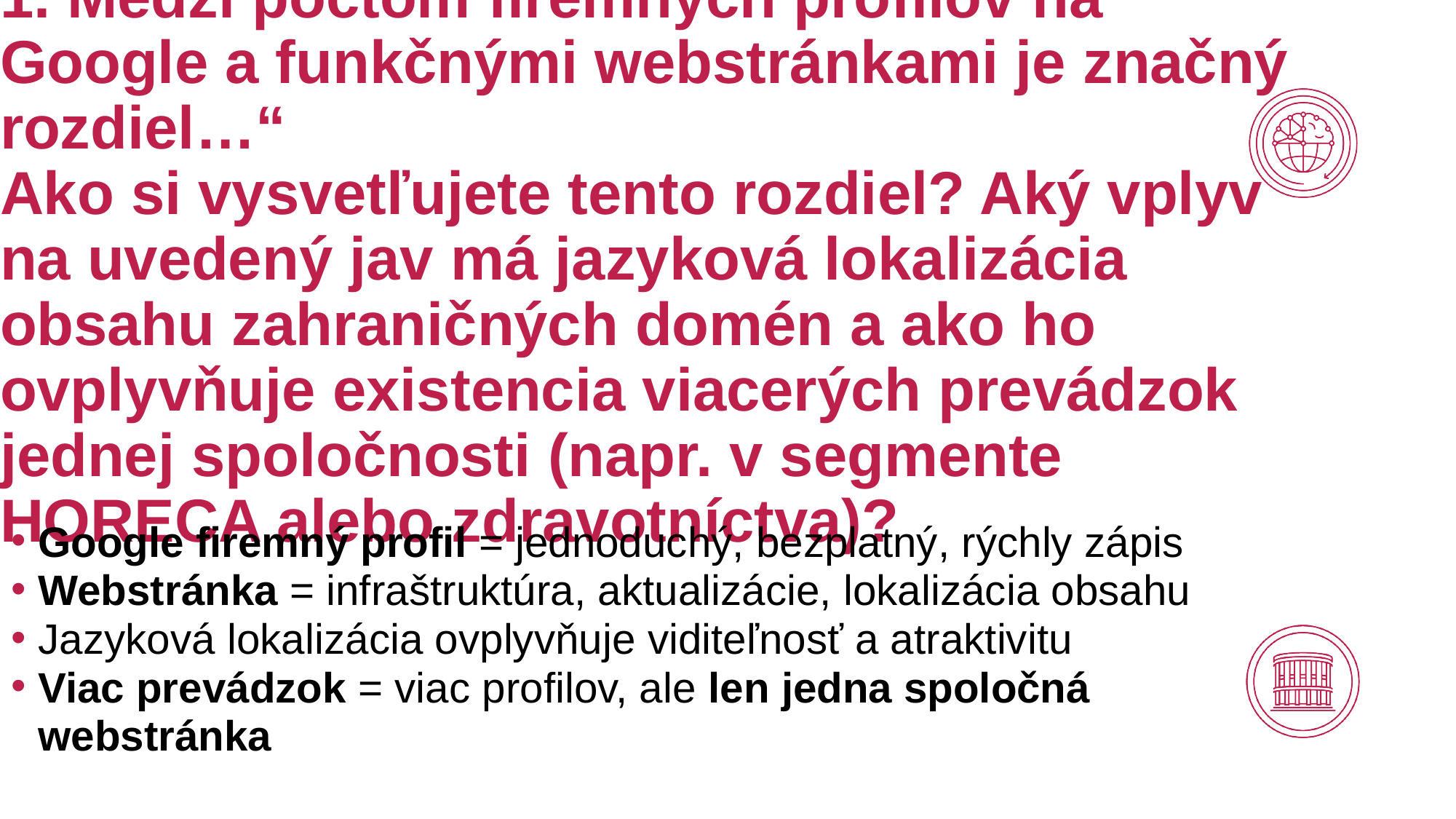

# 1. Medzi počtom firemných profilov na Google a funkčnými webstránkami je značný rozdiel…“ Ako si vysvetľujete tento rozdiel? Aký vplyv na uvedený jav má jazyková lokalizácia obsahu zahraničných domén a ako ho ovplyvňuje existencia viacerých prevádzok jednej spoločnosti (napr. v segmente HORECA alebo zdravotníctva)?
Google firemný profil = jednoduchý, bezplatný, rýchly zápis
Webstránka = infraštruktúra, aktualizácie, lokalizácia obsahu
Jazyková lokalizácia ovplyvňuje viditeľnosť a atraktivitu
Viac prevádzok = viac profilov, ale len jedna spoločná webstránka